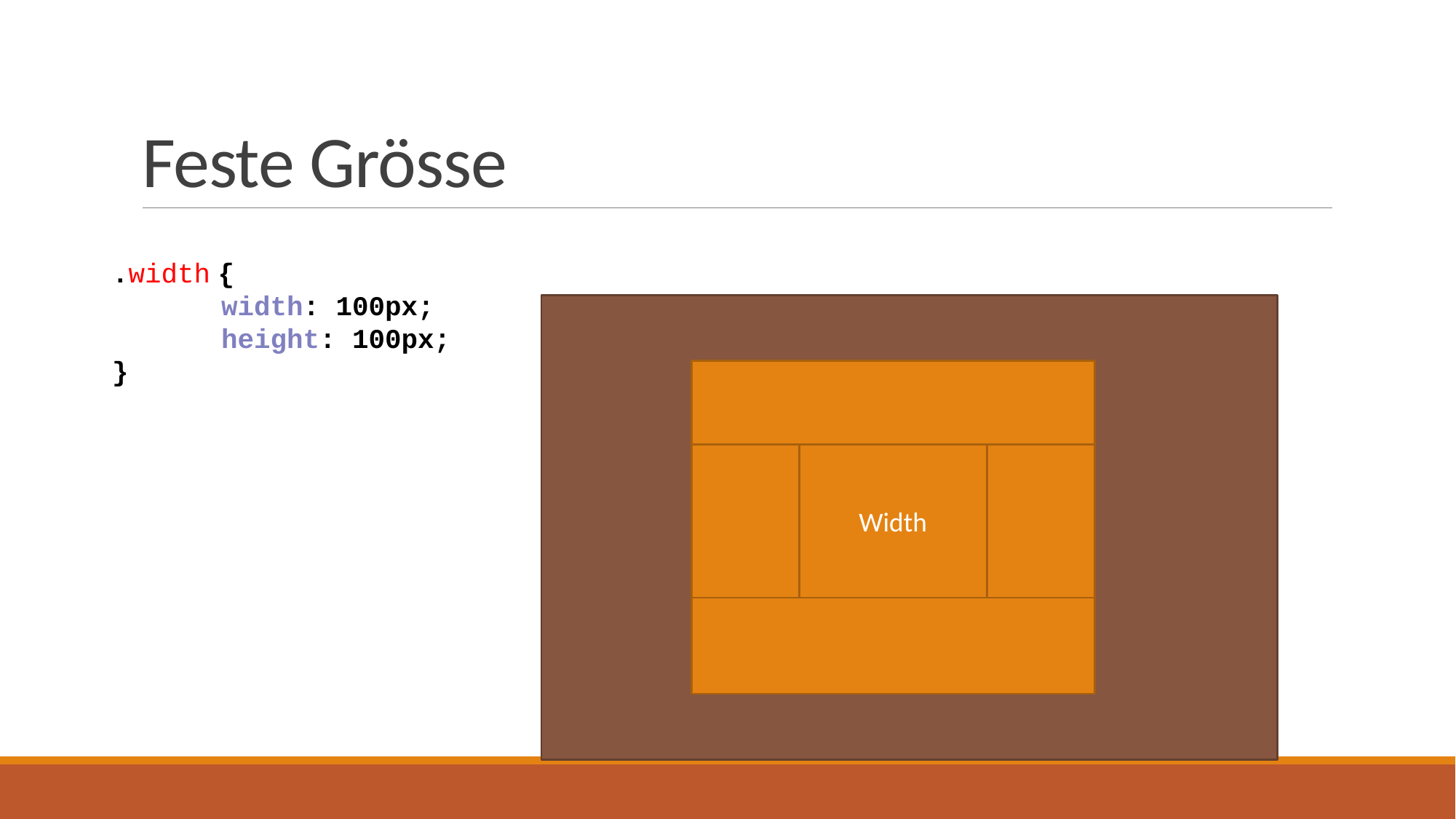

# Feste Grösse
.width {
	width: 100px;
	height: 100px;
}
Parent
Width & Height
Width
Width